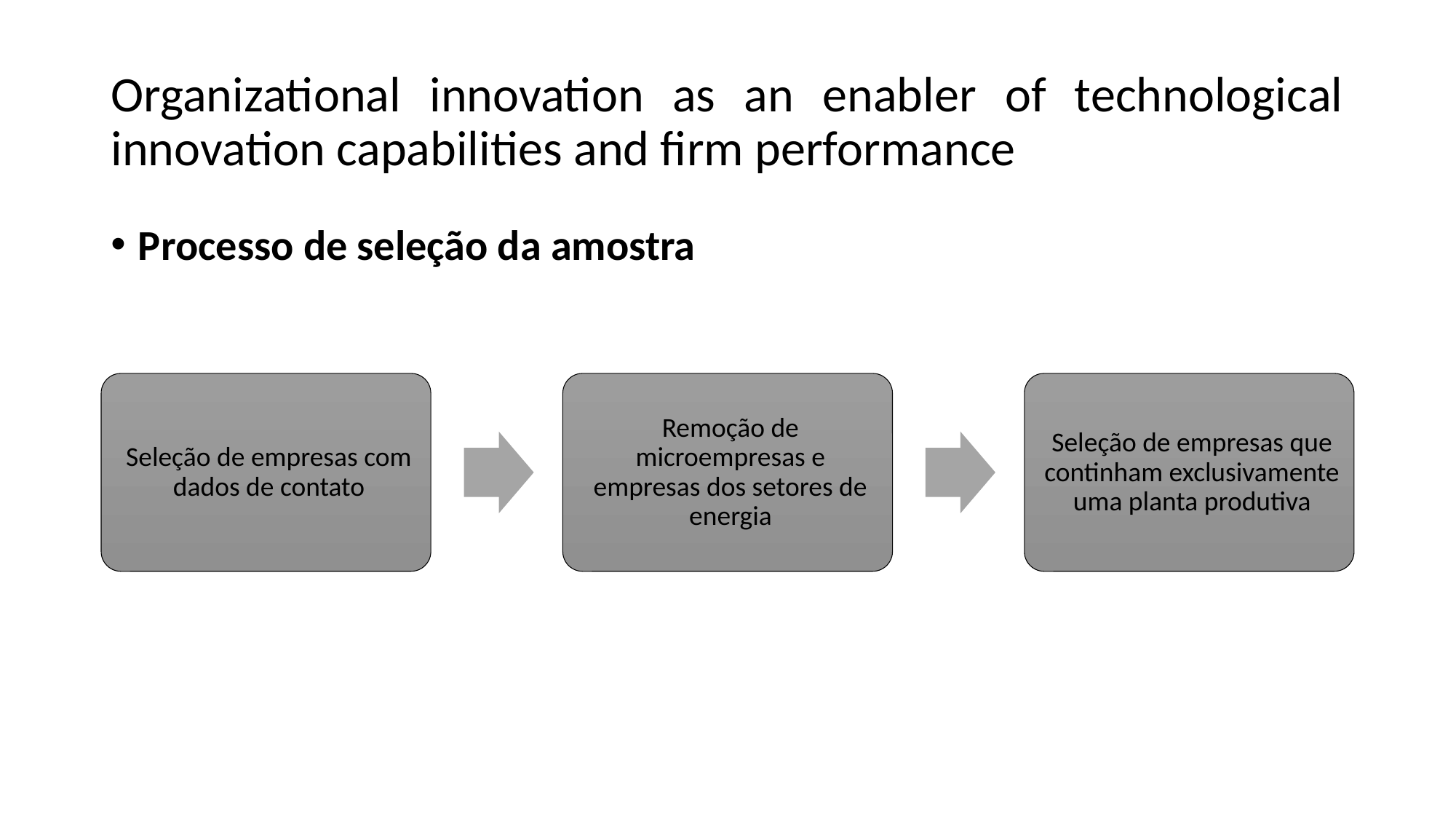

# Organizational innovation as an enabler of technological innovation capabilities and firm performance
Processo de seleção da amostra
Seleção de empresas com dados de contato

Remoção de microempresas e empresas dos setores de energia

Seleção de empresas que continham exclusivamente uma planta produtiva